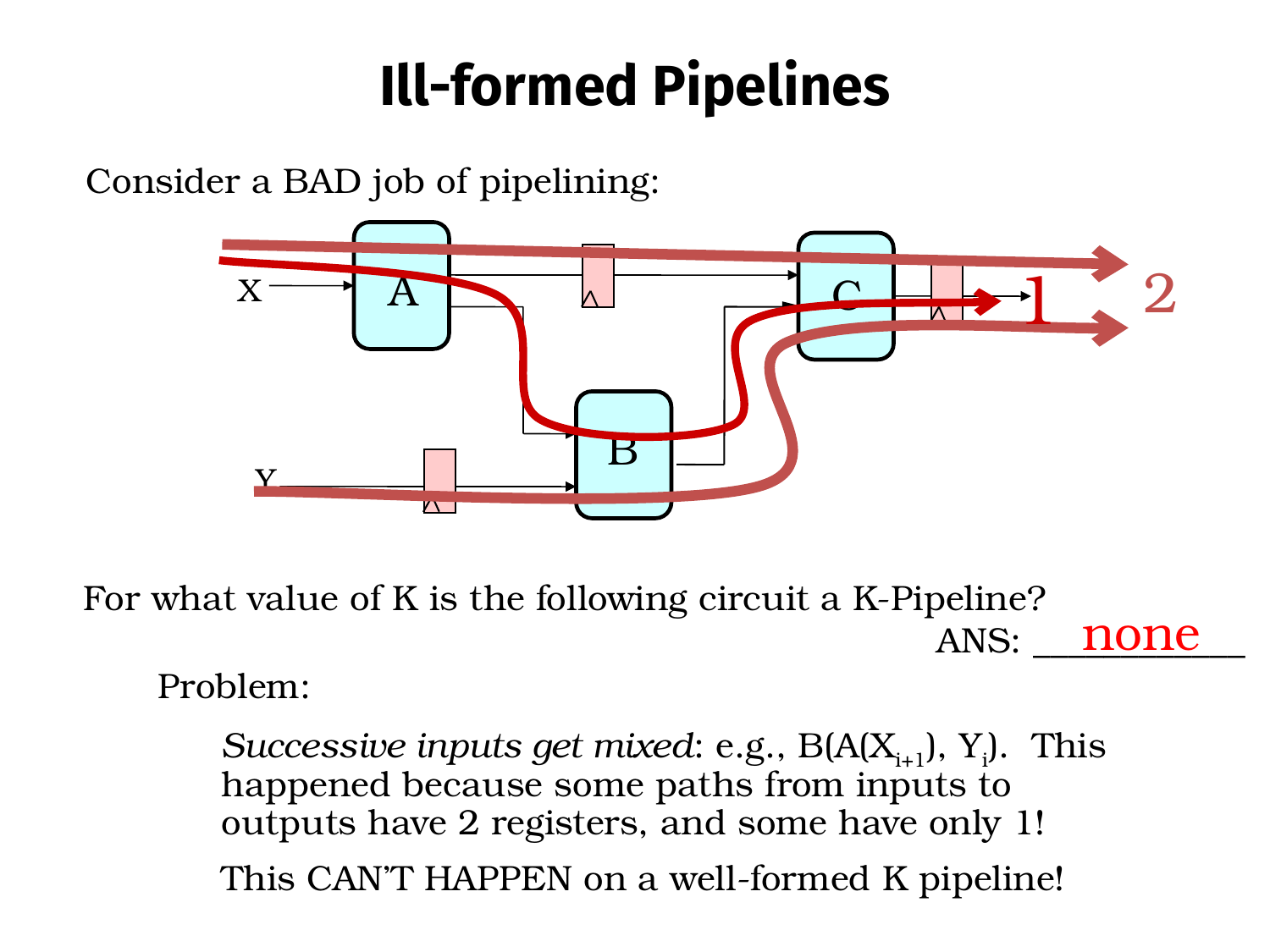

# Ill-formed Pipelines

Consider a BAD job of pipelining:

A

C
X

B

Y

2
1

For what value of K is the following circuit a K-Pipeline?
                                                                            ANS: ____________
none
Problem:
Successive inputs get mixed: e.g., B(A(Xi+1), Yi).  This happened because some paths from inputs to outputs have 2 registers, and some have only 1!
This CAN’T HAPPEN on a well-formed K pipeline!